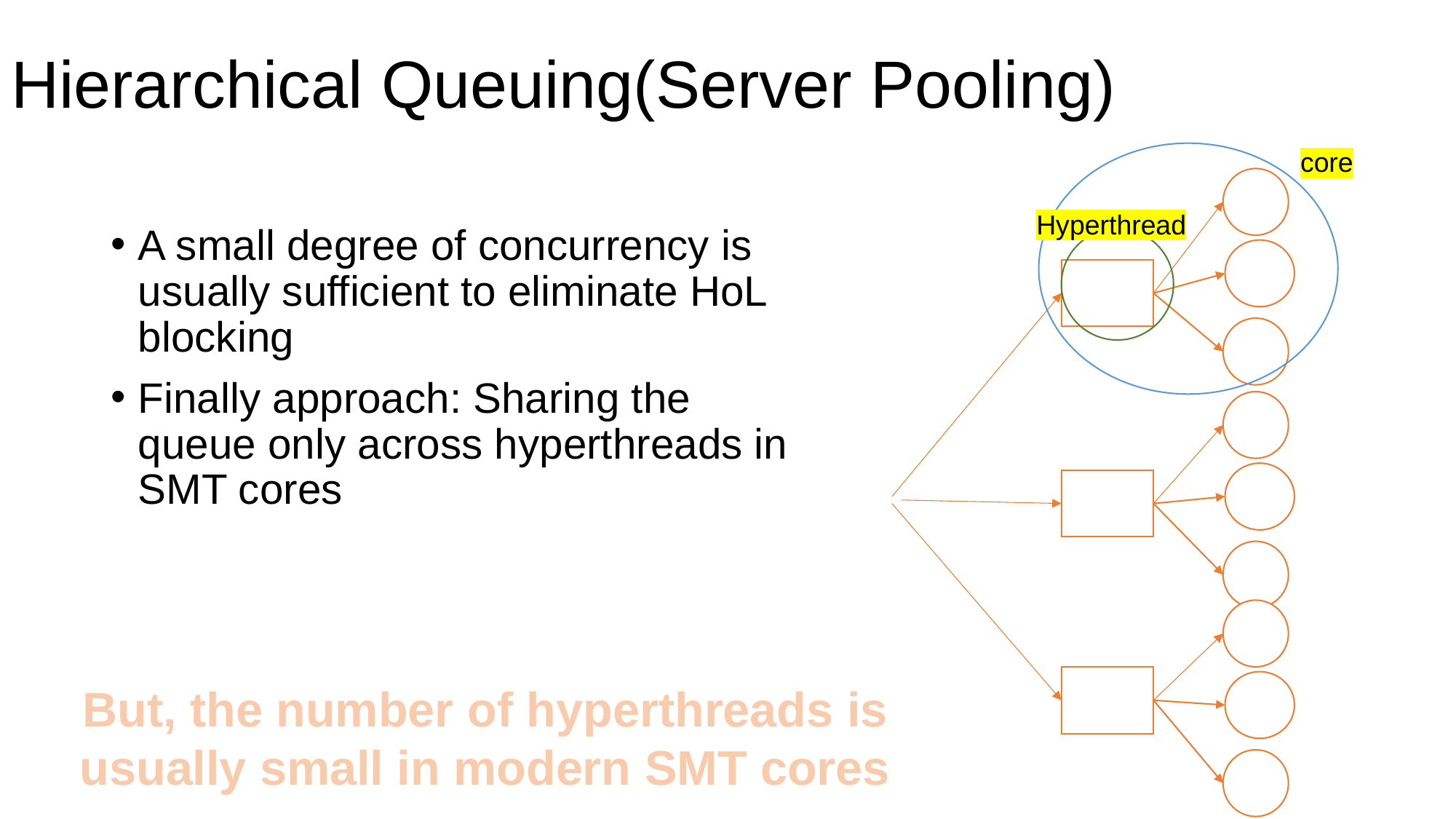

# Hierarchical Queuing(Server Pooling)
core

Hyperthread
A small degree of concurrency is usually sufficient to eliminate HoL blocking
Finally approach: Sharing the queue only across hyperthreads in SMT cores

But, the number of hyperthreads is usually small in modern SMT cores